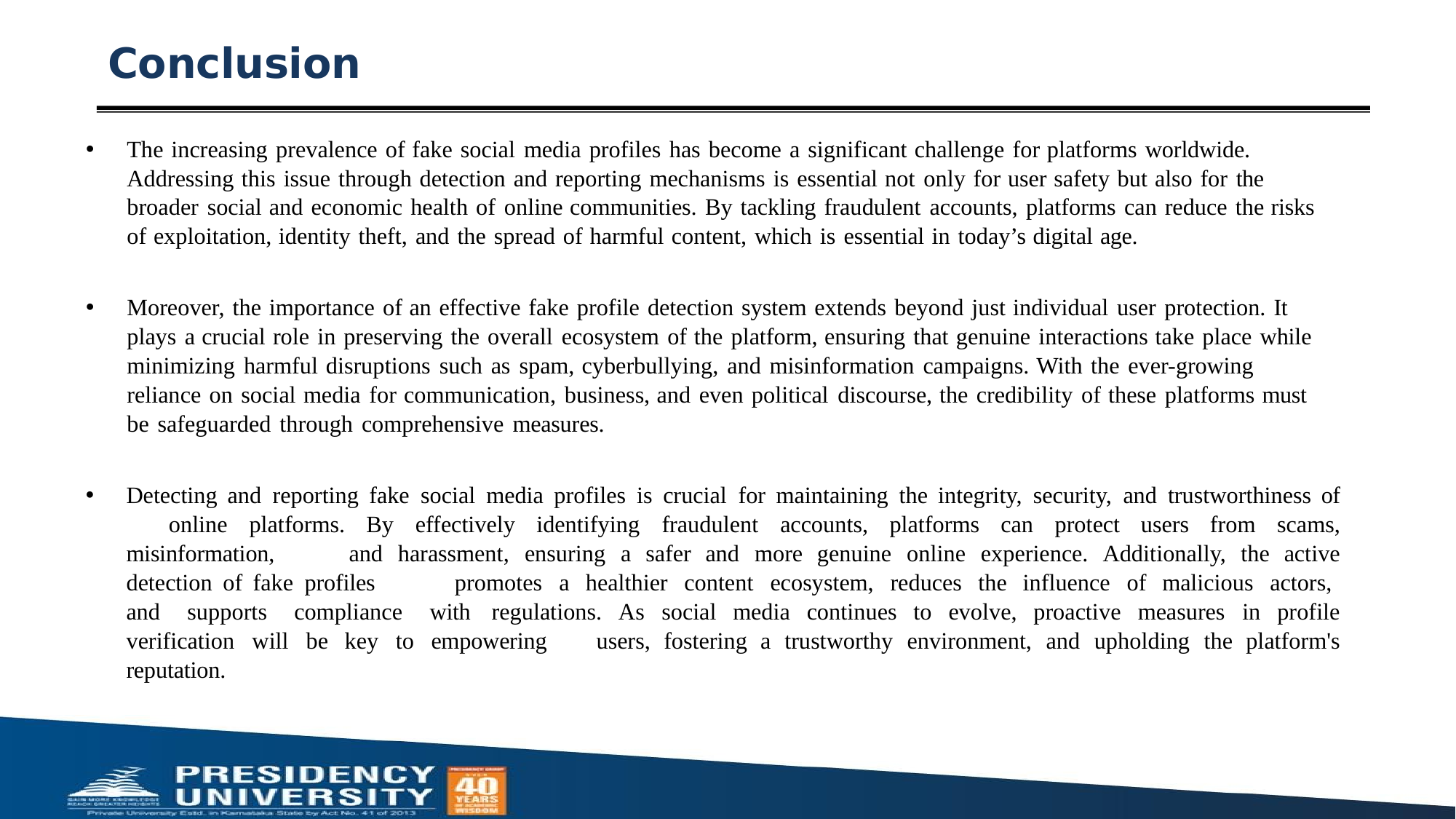

# Conclusion
The increasing prevalence of fake social media profiles has become a significant challenge for platforms worldwide. Addressing this issue through detection and reporting mechanisms is essential not only for user safety but also for the broader social and economic health of online communities. By tackling fraudulent accounts, platforms can reduce the risks of exploitation, identity theft, and the spread of harmful content, which is essential in today’s digital age.

Moreover, the importance of an effective fake profile detection system extends beyond just individual user protection. It plays a crucial role in preserving the overall ecosystem of the platform, ensuring that genuine interactions take place while minimizing harmful disruptions such as spam, cyberbullying, and misinformation campaigns. With the ever-growing reliance on social media for communication, business, and even political discourse, the credibility of these platforms must be safeguarded through comprehensive measures.

Detecting and reporting fake social media profiles is crucial for maintaining the integrity, security, and trustworthiness of 	online platforms. By effectively identifying fraudulent accounts, platforms can protect users from scams, misinformation, 	and harassment, ensuring a safer and more genuine online experience. Additionally, the active detection of fake profiles 	promotes  a  healthier  content  ecosystem,  reduces  the  influence  of  malicious  actors,  and  supports  compliance  with 	regulations. As social media continues to evolve, proactive measures in profile verification will be key to empowering 	users, fostering a trustworthy environment, and upholding the platform's reputation.